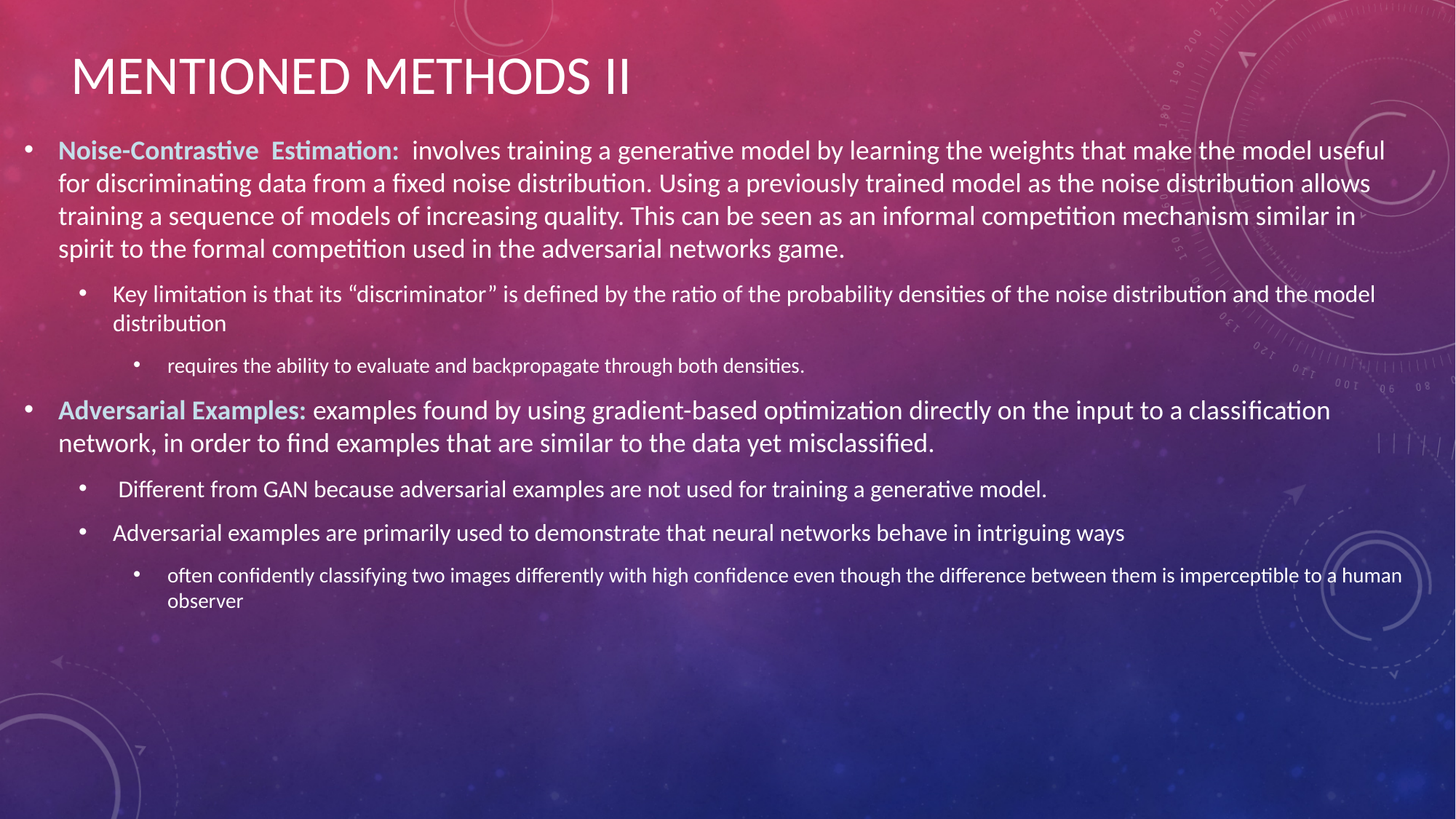

# Mentioned Methods II
Noise-Contrastive  Estimation:  involves training a generative model by learning the weights that make the model useful for discriminating data from a ﬁxed noise distribution. Using a previously trained model as the noise distribution allows training a sequence of models of increasing quality. This can be seen as an informal competition mechanism similar in spirit to the formal competition used in the adversarial networks game.
Key limitation is that its “discriminator” is deﬁned by the ratio of the probability densities of the noise distribution and the model distribution
requires the ability to evaluate and backpropagate through both densities.
Adversarial Examples: examples found by using gradient-based optimization directly on the input to a classiﬁcation network, in order to ﬁnd examples that are similar to the data yet misclassiﬁed.
 Different from GAN because adversarial examples are not used for training a generative model.
Adversarial examples are primarily used to demonstrate that neural networks behave in intriguing ways
often conﬁdently classifying two images differently with high conﬁdence even though the difference between them is imperceptible to a human observer